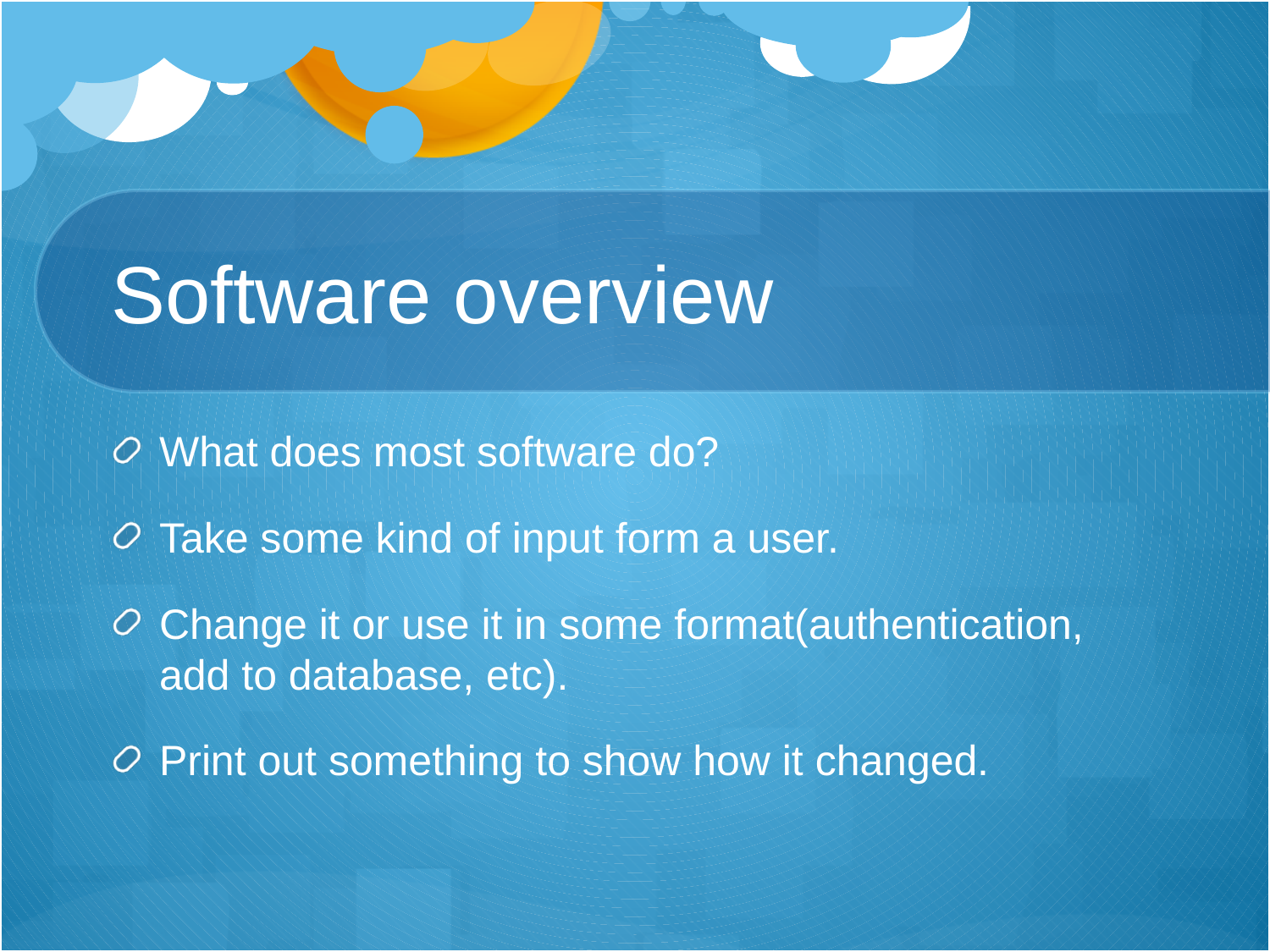

# Software overview
What does most software do?
Take some kind of input form a user.
Change it or use it in some format(authentication, add to database, etc).
Print out something to show how it changed.